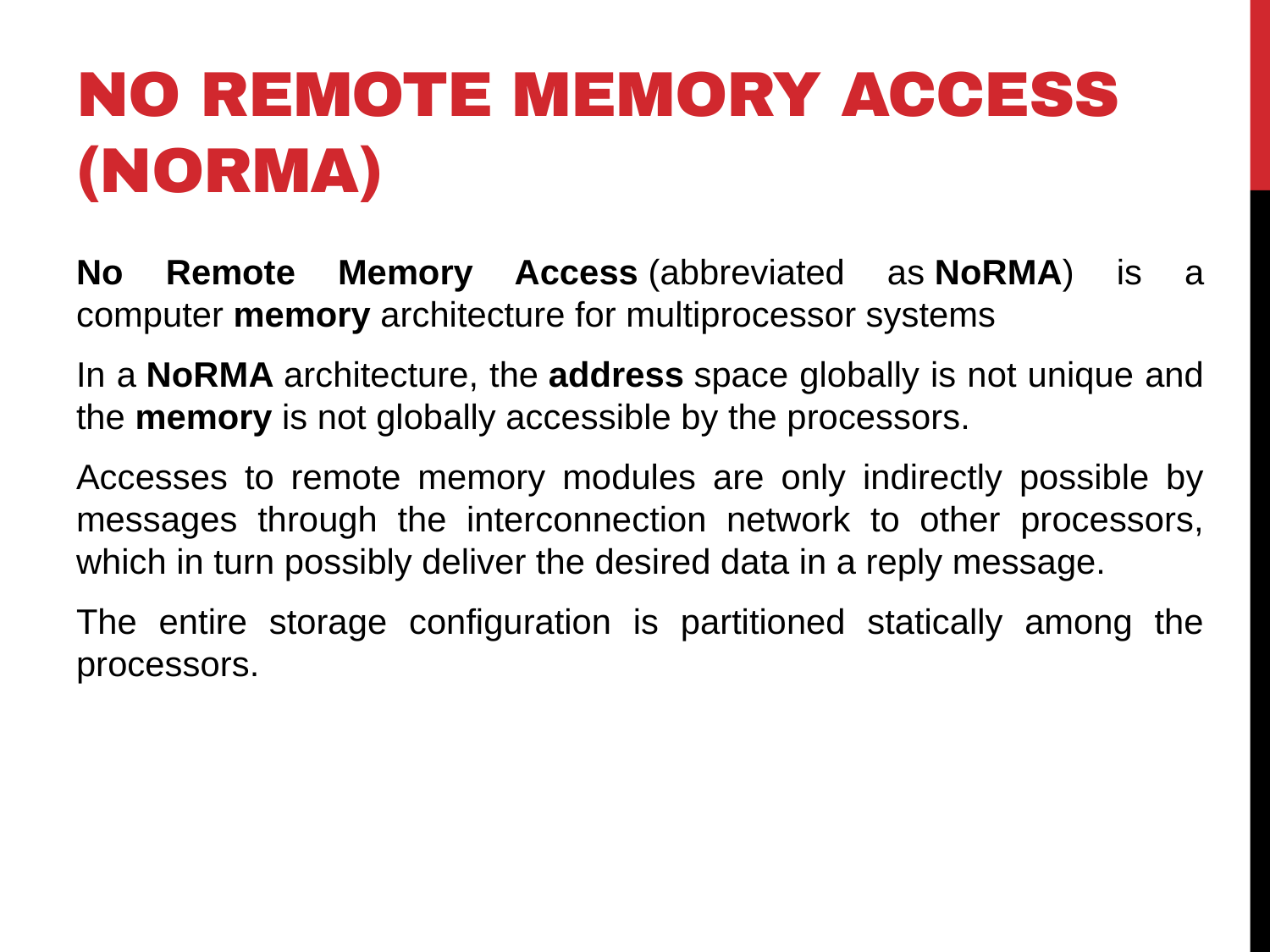

# No Remote Memory Access (NORMA)
No Remote Memory Access (abbreviated as NoRMA) is a computer memory architecture for multiprocessor systems
In a NoRMA architecture, the address space globally is not unique and the memory is not globally accessible by the processors.
Accesses to remote memory modules are only indirectly possible by messages through the interconnection network to other processors, which in turn possibly deliver the desired data in a reply message.
The entire storage configuration is partitioned statically among the processors.